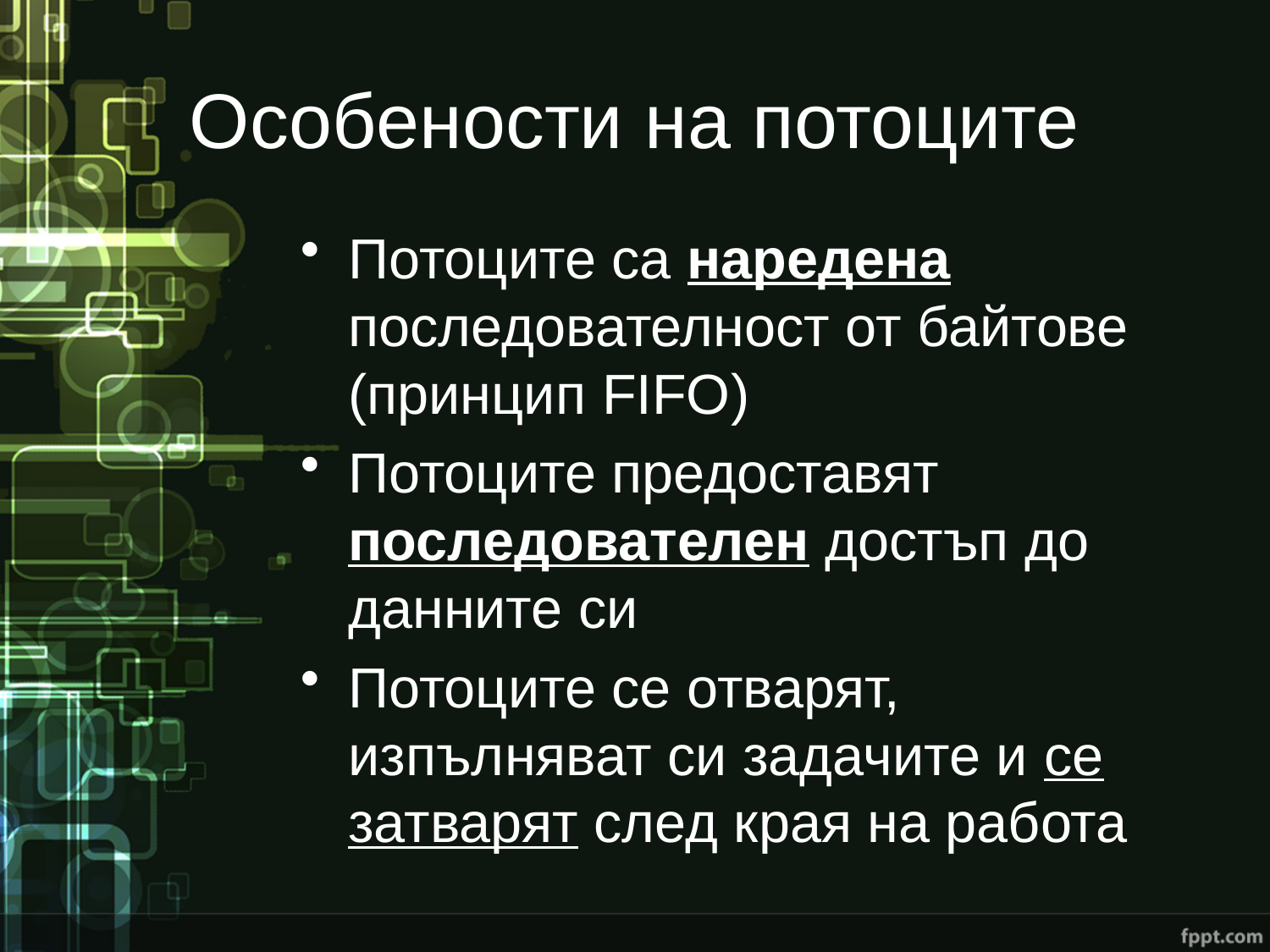

# Особености на потоците
Потоците са наредена последователност от байтове (принцип FIFO)
Потоците предоставят последователен достъп до данните си
Потоците се отварят, изпълняват си задачите и се затварят след края на работа